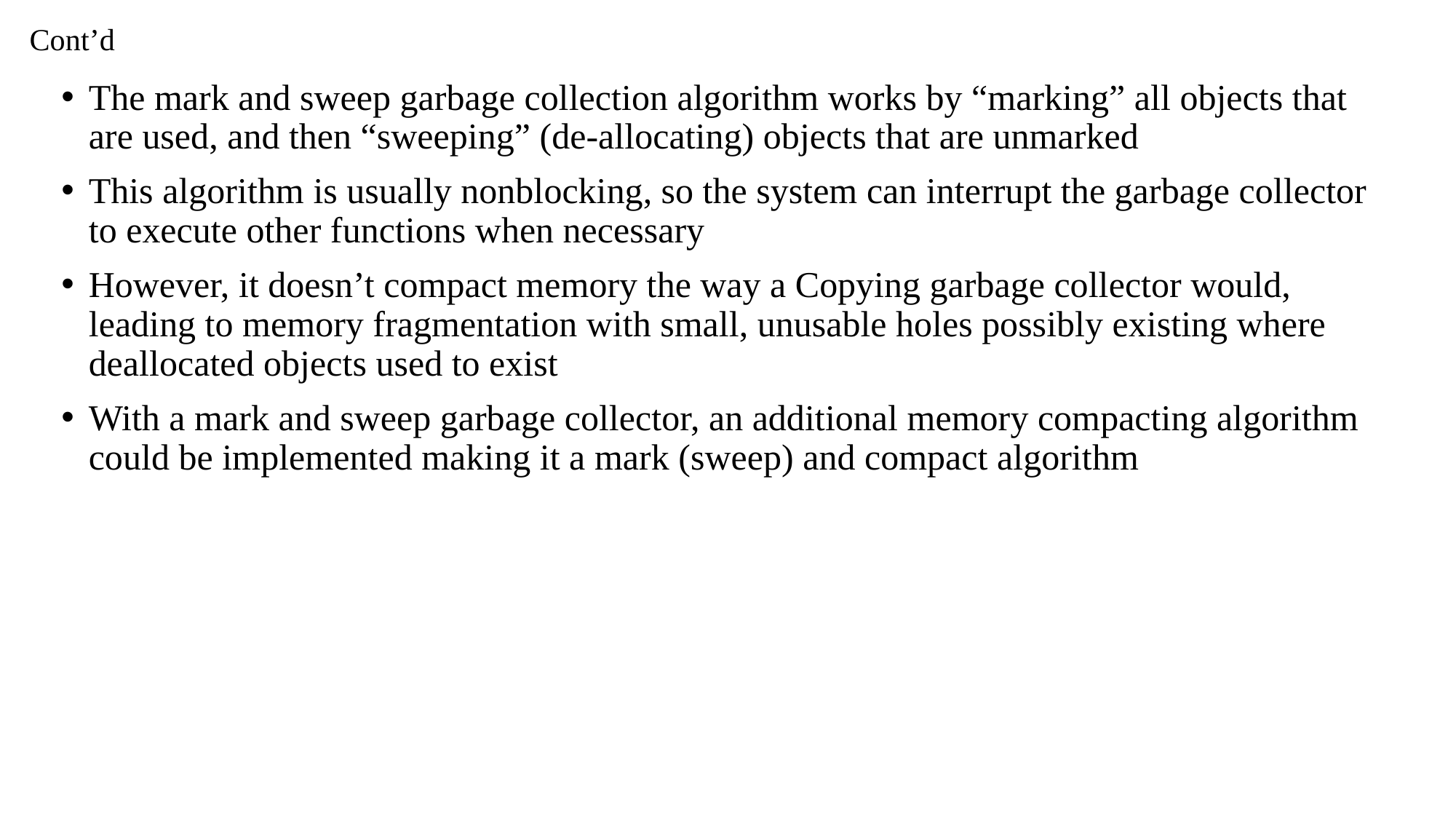

# Cont’d
The mark and sweep garbage collection algorithm works by “marking” all objects that are used, and then “sweeping” (de-allocating) objects that are unmarked
This algorithm is usually nonblocking, so the system can interrupt the garbage collector to execute other functions when necessary
However, it doesn’t compact memory the way a Copying garbage collector would, leading to memory fragmentation with small, unusable holes possibly existing where deallocated objects used to exist
With a mark and sweep garbage collector, an additional memory compacting algorithm could be implemented making it a mark (sweep) and compact algorithm